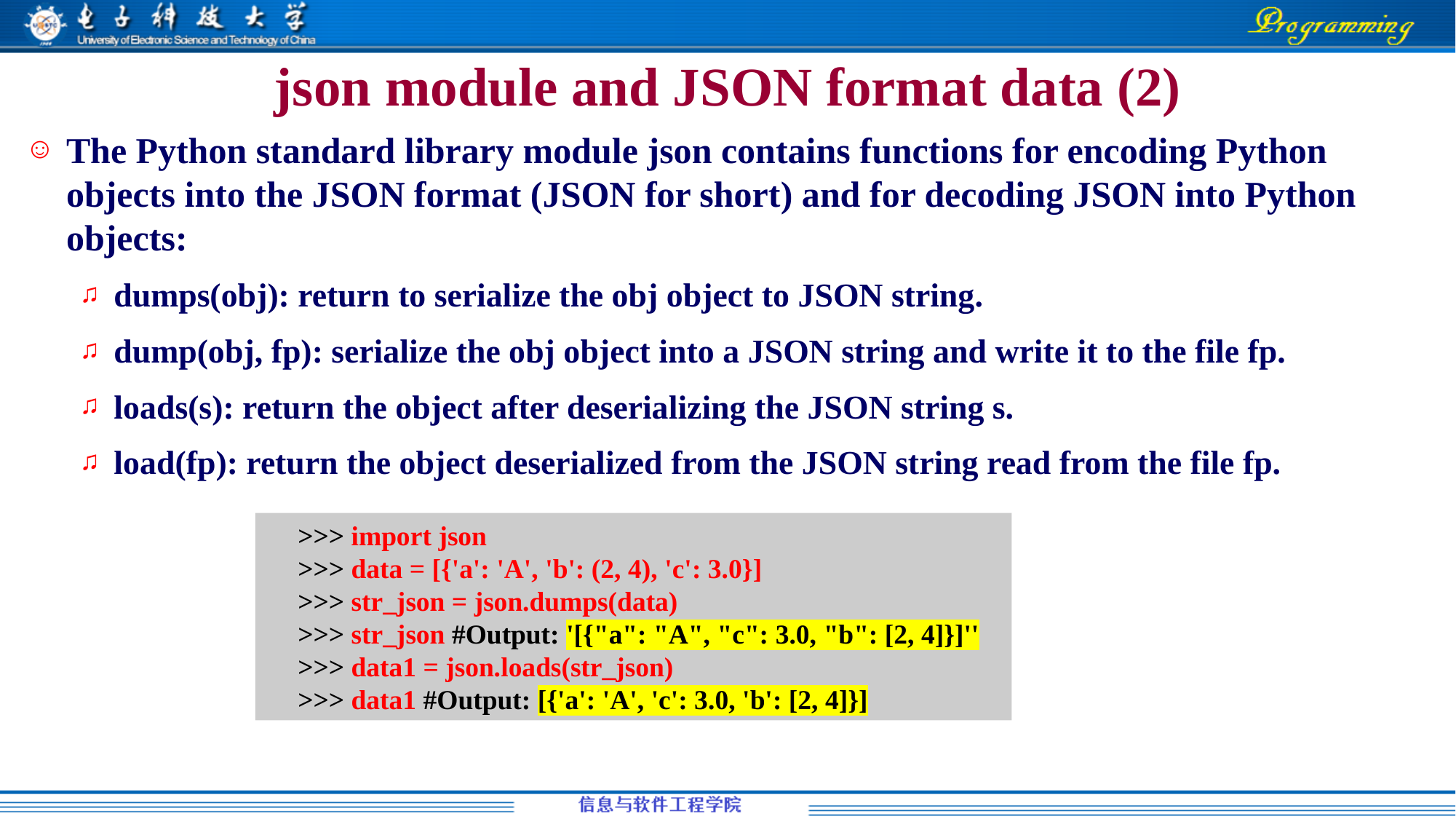

# json module and JSON format data (2)
The Python standard library module json contains functions for encoding Python objects into the JSON format (JSON for short) and for decoding JSON into Python objects:
dumps(obj): return to serialize the obj object to JSON string.
dump(obj, fp): serialize the obj object into a JSON string and write it to the file fp.
loads(s): return the object after deserializing the JSON string s.
load(fp): return the object deserialized from the JSON string read from the file fp.

>>> import json
>>> data = [{'a': 'A', 'b': (2, 4), 'c': 3.0}]
>>> str_json = json.dumps(data)
>>> str_json #Output: '[{"a": "A", "c": 3.0, "b": [2, 4]}]''
>>> data1 = json.loads(str_json)
>>> data1 #Output: [{'a': 'A', 'c': 3.0, 'b': [2, 4]}]